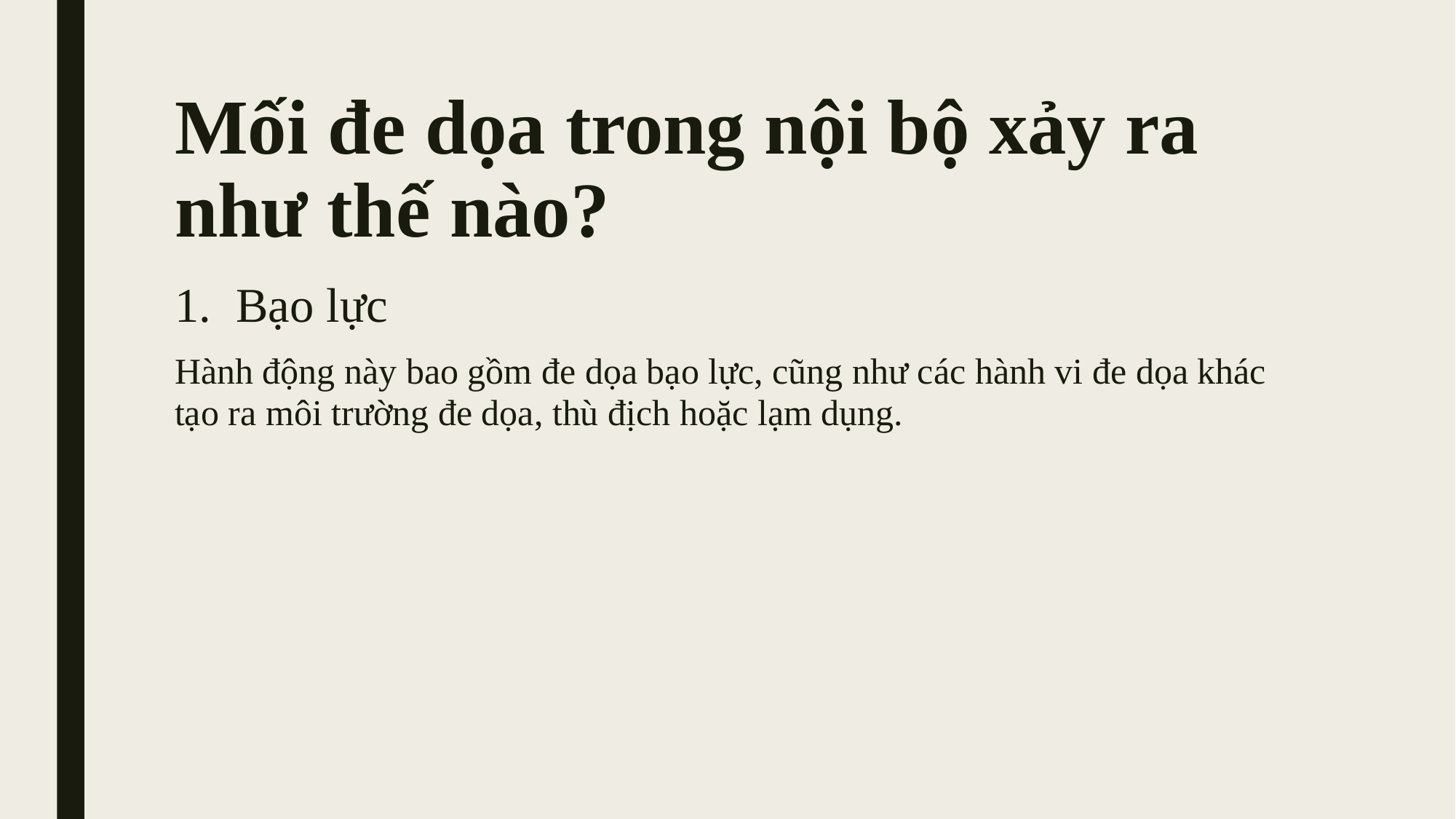

# Mối đe dọa trong nội bộ xảy ra như thế nào?
Bạo lực
Hành động này bao gồm đe dọa bạo lực, cũng như các hành vi đe dọa khác tạo ra môi trường đe dọa, thù địch hoặc lạm dụng.